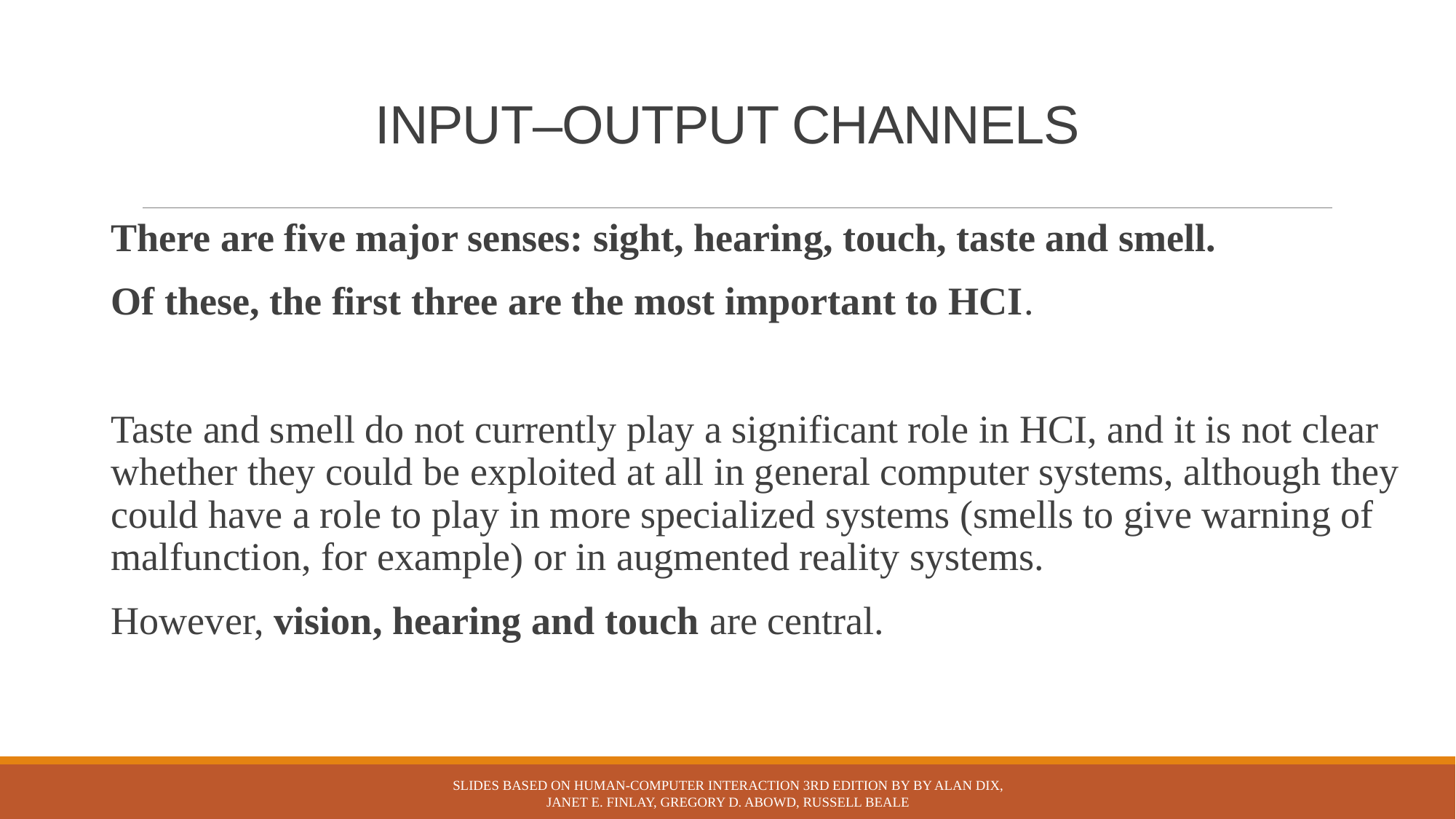

# INPUT–OUTPUT CHANNELS
There are five major senses: sight, hearing, touch, taste and smell.
Of these, the first three are the most important to HCI.

Taste and smell do not currently play a significant role in HCI, and it is not clear whether they could be exploited at all in general computer systems, although they could have a role to play in more specialized systems (smells to give warning of malfunction, for example) or in augmented reality systems.
However, vision, hearing and touch are central.

Slides based on Human-Computer Interaction 3rd Edition by by Alan Dix, Janet E. Finlay, Gregory D. Abowd, Russell Beale